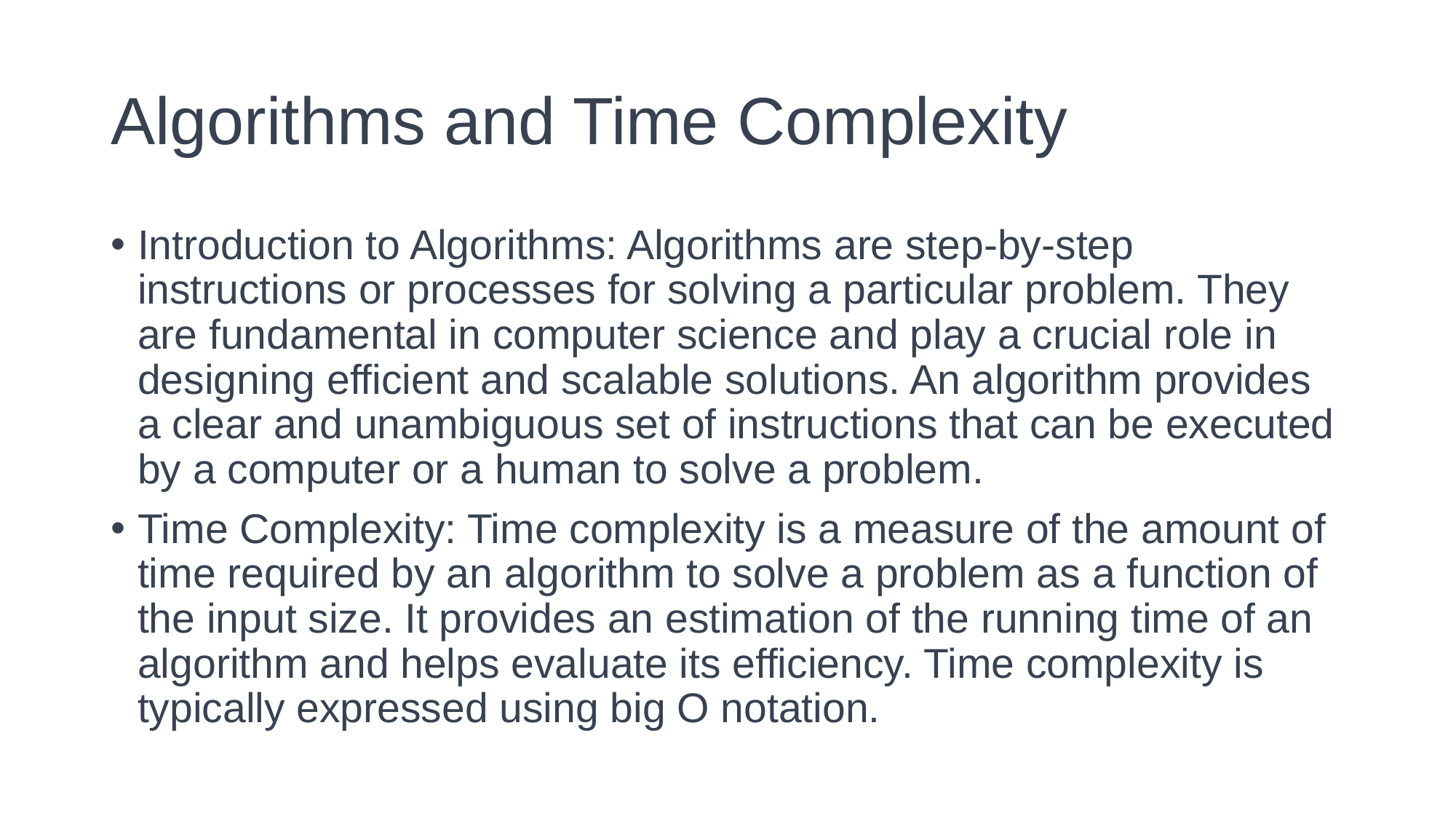

# Algorithms and Time Complexity
Introduction to Algorithms: Algorithms are step-by-step instructions or processes for solving a particular problem. They are fundamental in computer science and play a crucial role in designing efficient and scalable solutions. An algorithm provides a clear and unambiguous set of instructions that can be executed by a computer or a human to solve a problem.
Time Complexity: Time complexity is a measure of the amount of time required by an algorithm to solve a problem as a function of the input size. It provides an estimation of the running time of an algorithm and helps evaluate its efficiency. Time complexity is typically expressed using big O notation.